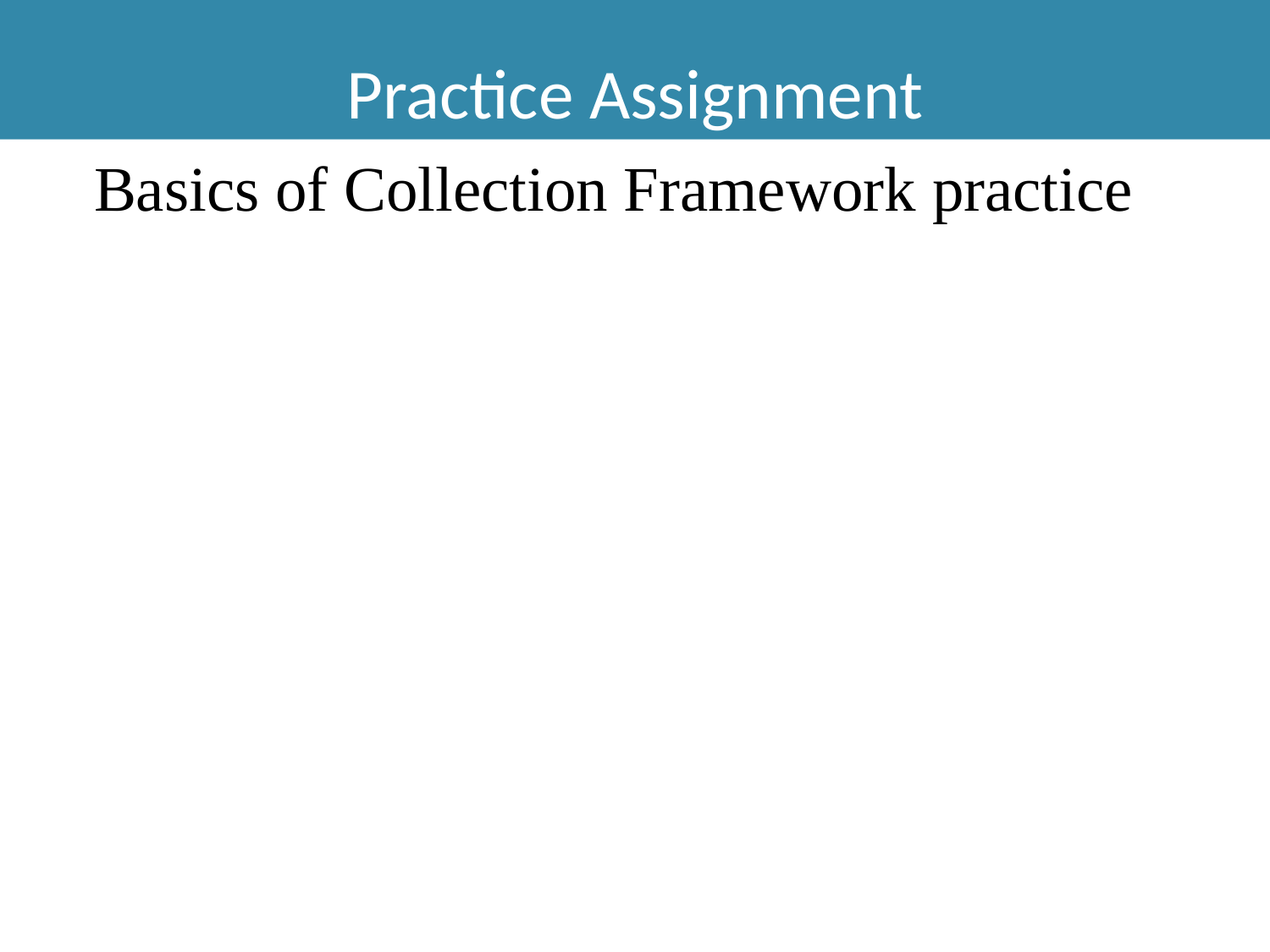

Practice Assignment
Basics of Collection Framework practice